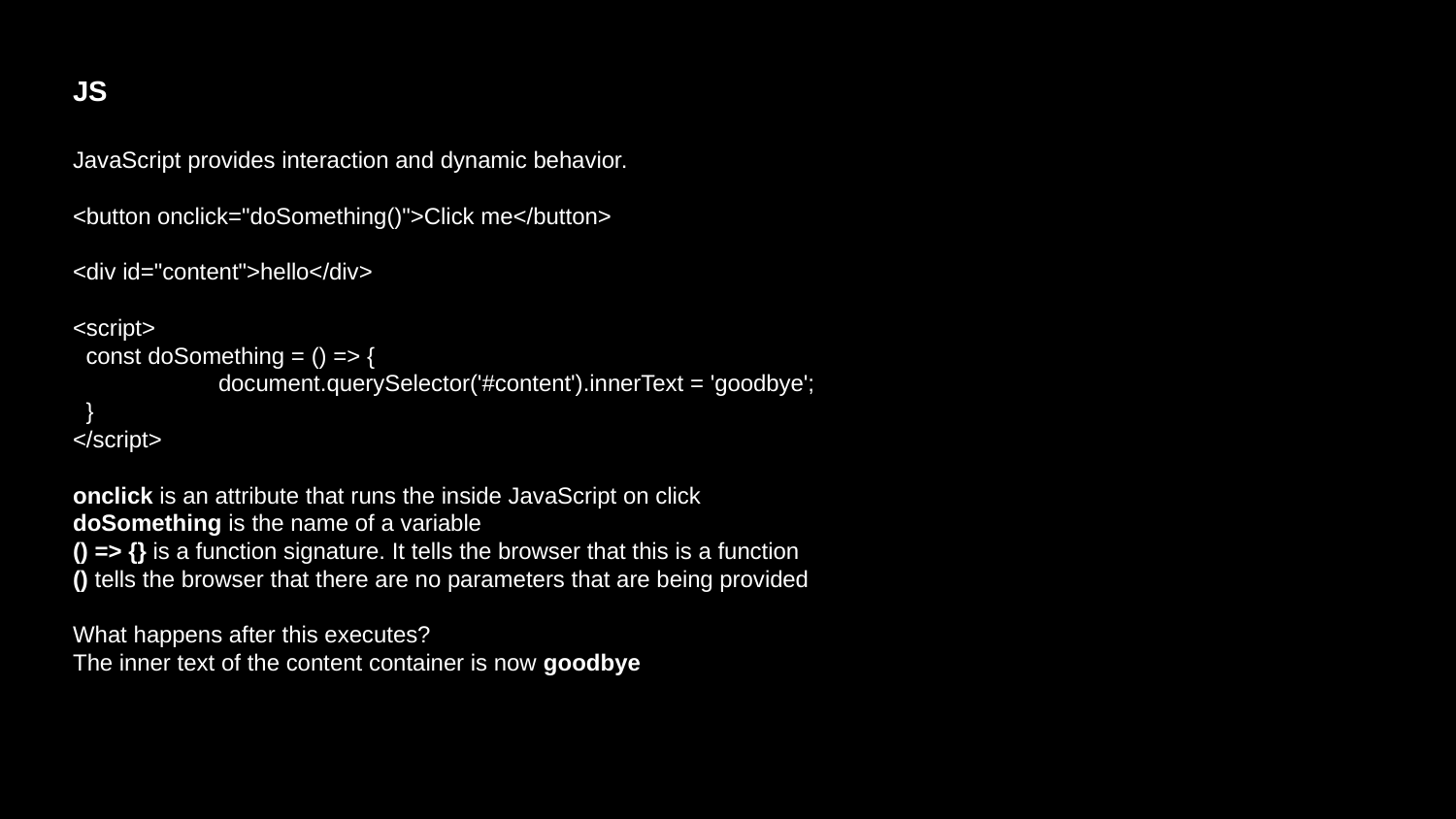

JS
JavaScript provides interaction and dynamic behavior.

<button onclick="doSomething()">Click me</button>

<div id="content">hello</div>

<script>
  const doSomething = () => {
	document.querySelector('#content').innerText = 'goodbye';
  }
</script>

onclick is an attribute that runs the inside JavaScript on click
doSomething is the name of a variable
() => {} is a function signature. It tells the browser that this is a function
() tells the browser that there are no parameters that are being provided

What happens after this executes?
The inner text of the content container is now goodbye